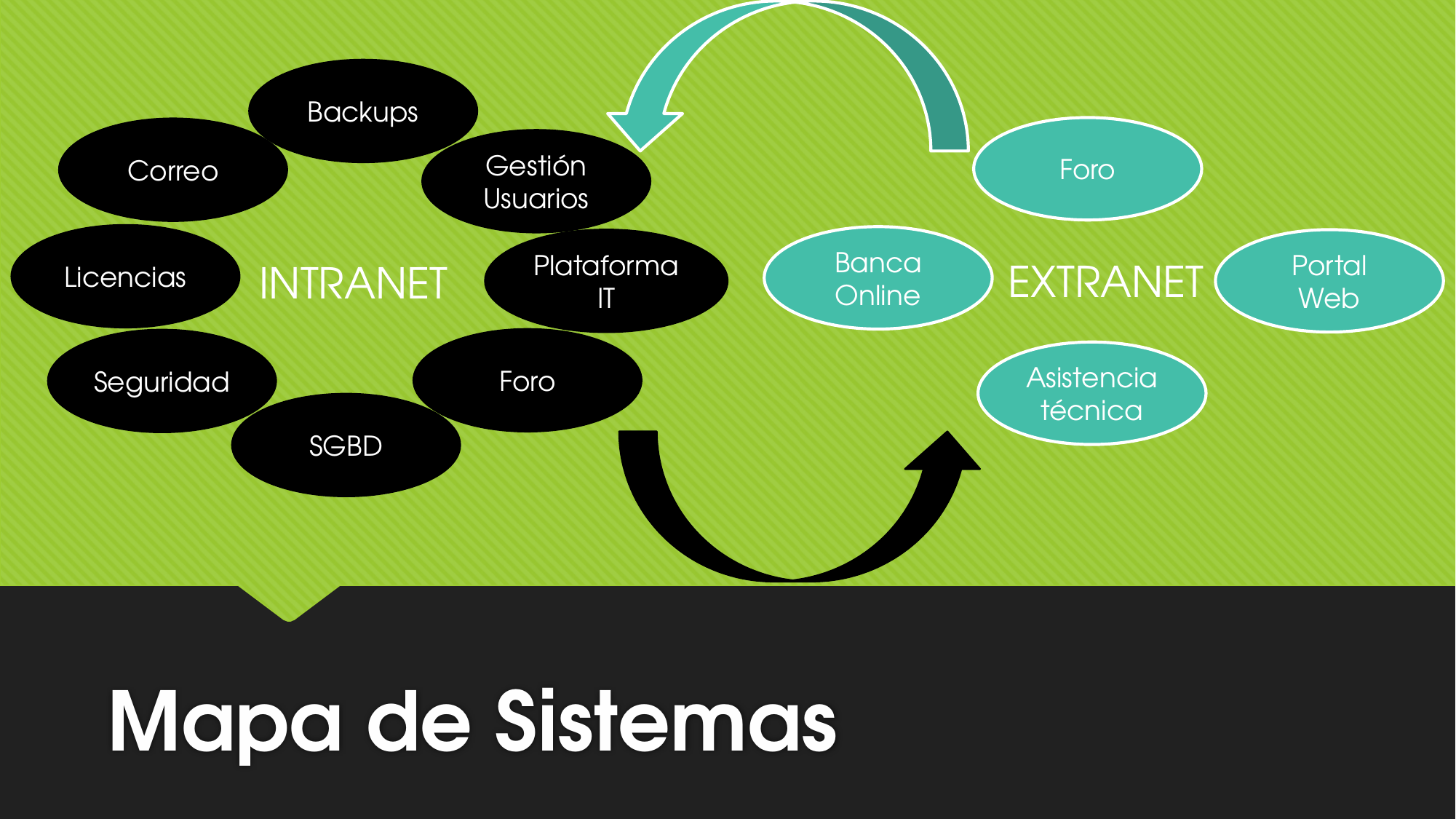

Backups
Foro
Correo
Gestión
Usuarios
Licencias
Banca Online
Portal Web
Plataforma
IT
EXTRANET
INTRANET
Foro
Seguridad
Asistencia técnica
SGBD

# Mapa de Sistemas